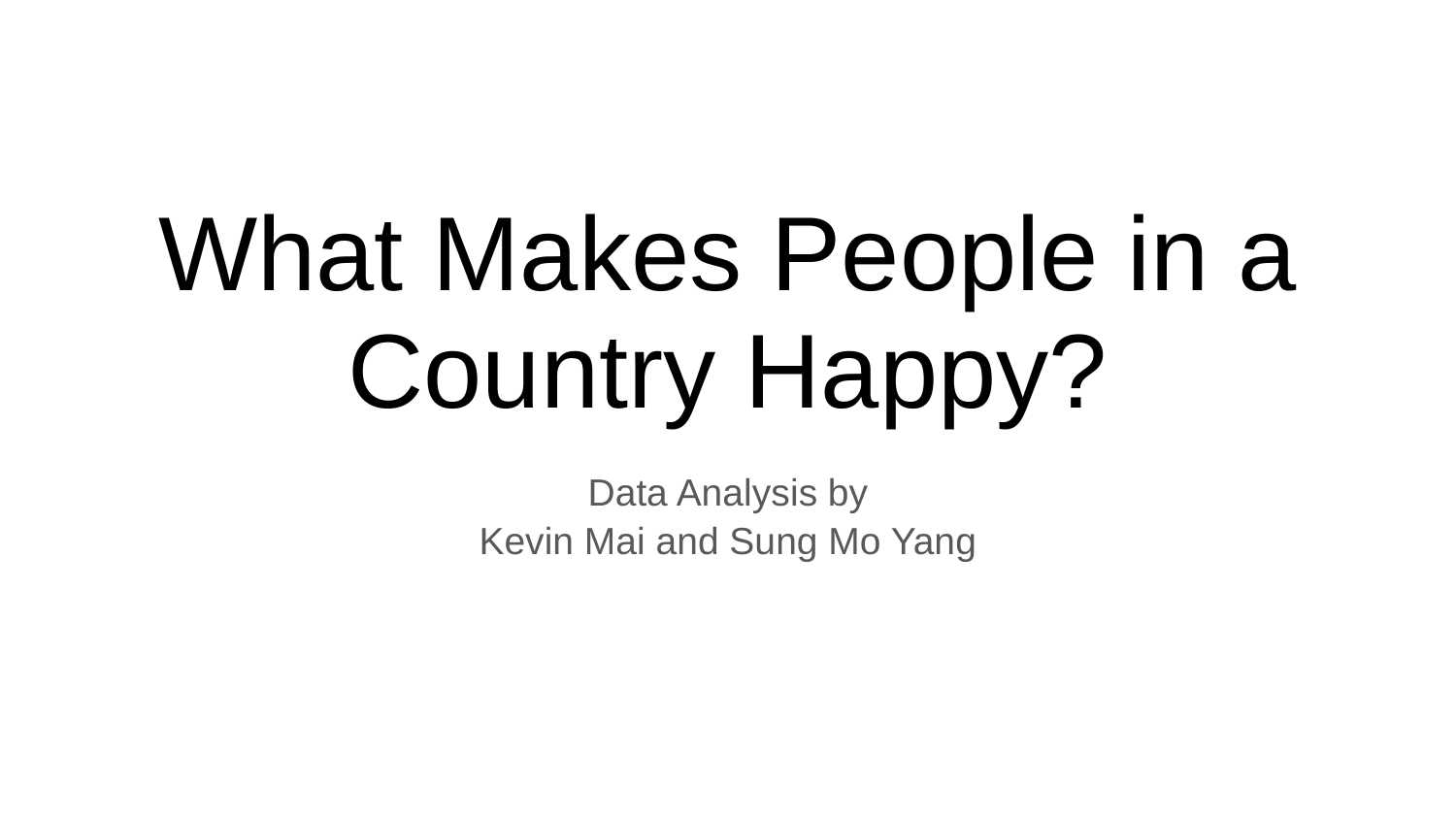

# What Makes People in a Country Happy?
Data Analysis by
Kevin Mai and Sung Mo Yang